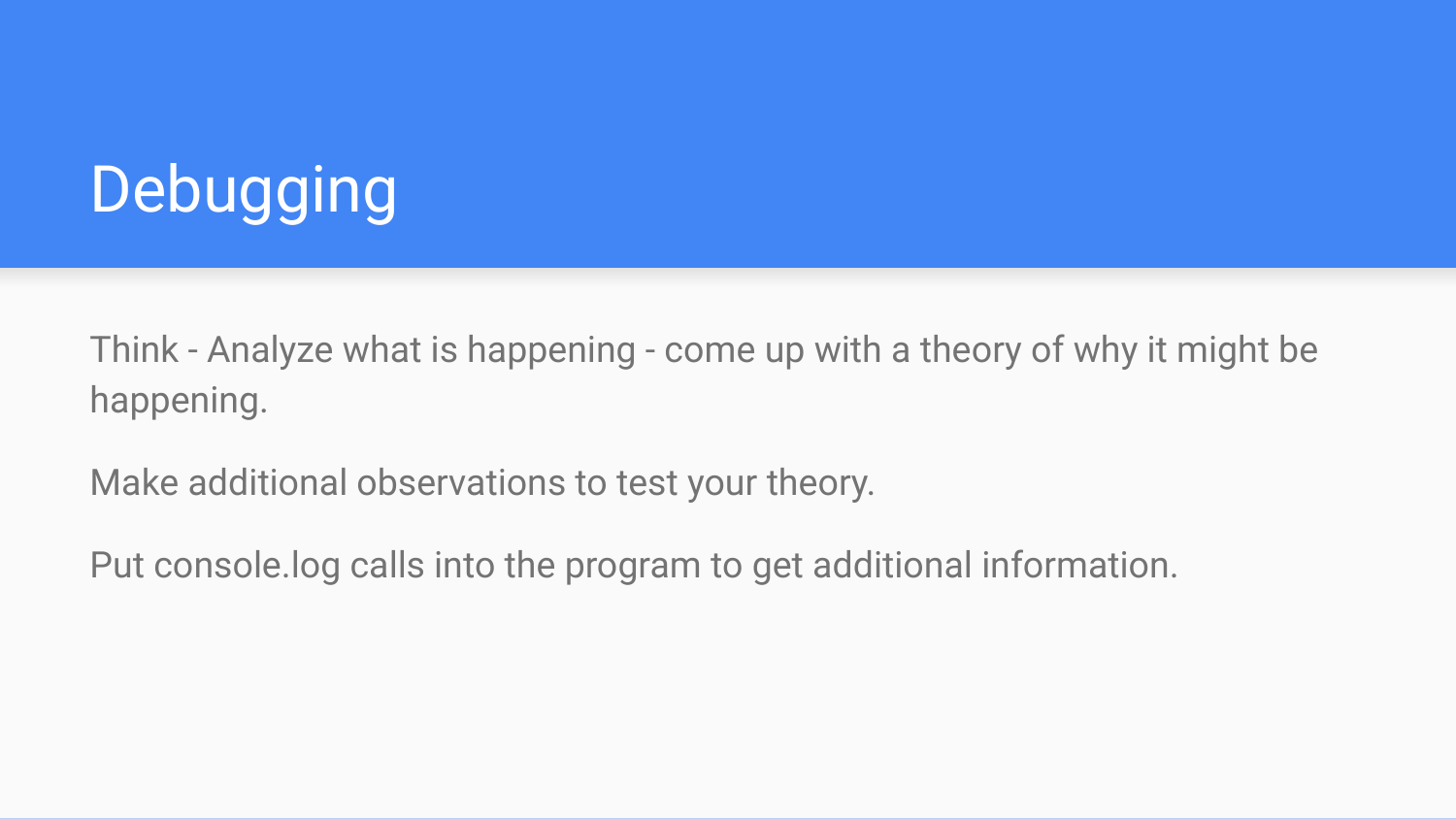

# Debugging
Think - Analyze what is happening - come up with a theory of why it might be happening.
Make additional observations to test your theory.
Put console.log calls into the program to get additional information.